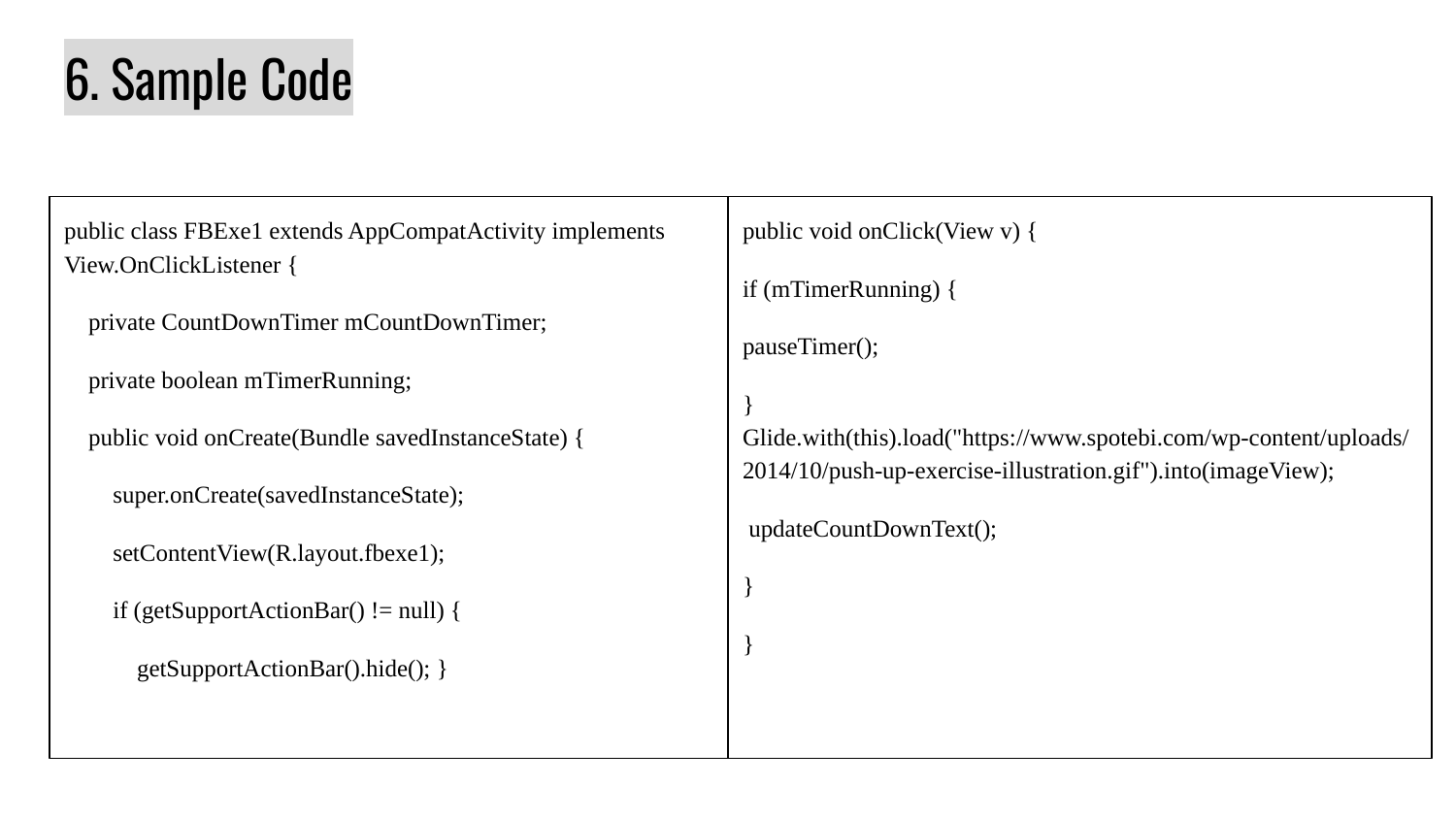

# 6. Sample Code
public class FBExe1 extends AppCompatActivity implements View.OnClickListener {
    private CountDownTimer mCountDownTimer;
    private boolean mTimerRunning;
    public void onCreate(Bundle savedInstanceState) {
        super.onCreate(savedInstanceState);
        setContentView(R.layout.fbexe1);
        if (getSupportActionBar() != null) {
            getSupportActionBar().hide(); }

public void onClick(View v) {
if (mTimerRunning) {
pauseTimer();
} Glide.with(this).load("https://www.spotebi.com/wp-content/uploads/2014/10/push-up-exercise-illustration.gif").into(imageView);
 updateCountDownText();
}
}